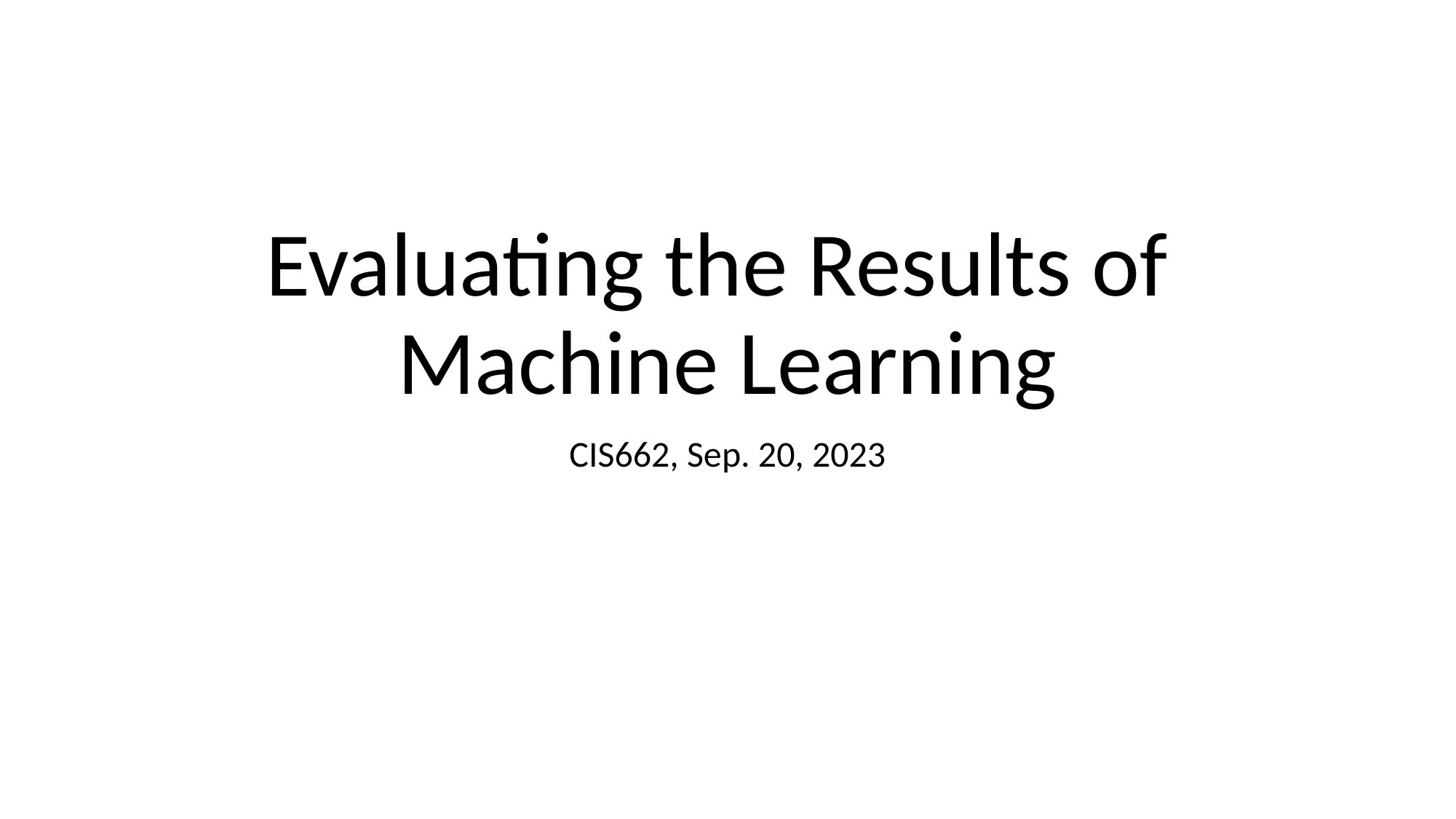

# Evaluating the Results of Machine Learning
CIS662, Sep. 20, 2023